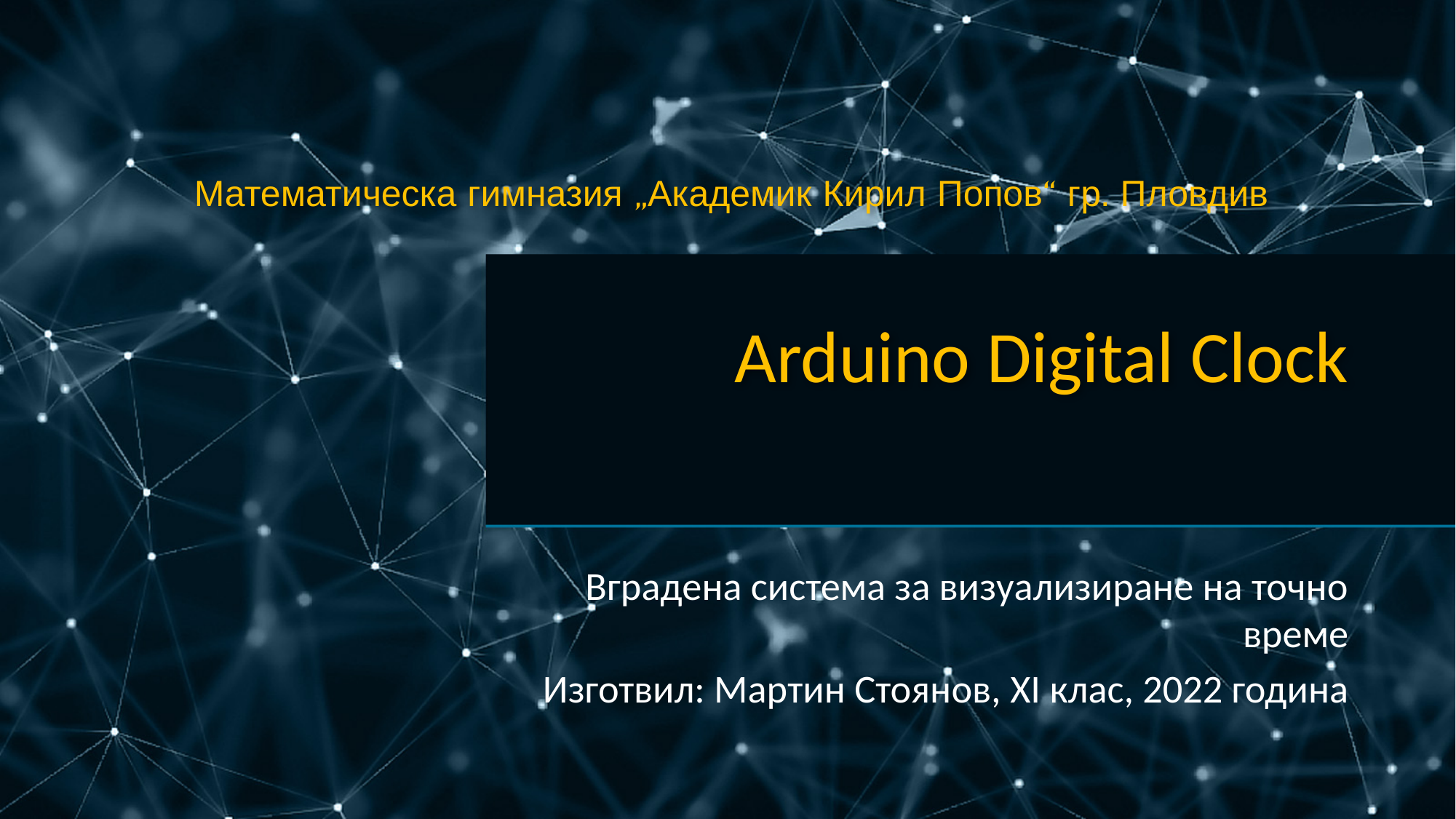

Математическа гимназия „Академик Кирил Попов“ гр. Пловдив
# Arduino Digital Clock
Вградена система за визуализиране на точно време
Изготвил: Мартин Стоянов, XI клас, 2022 година